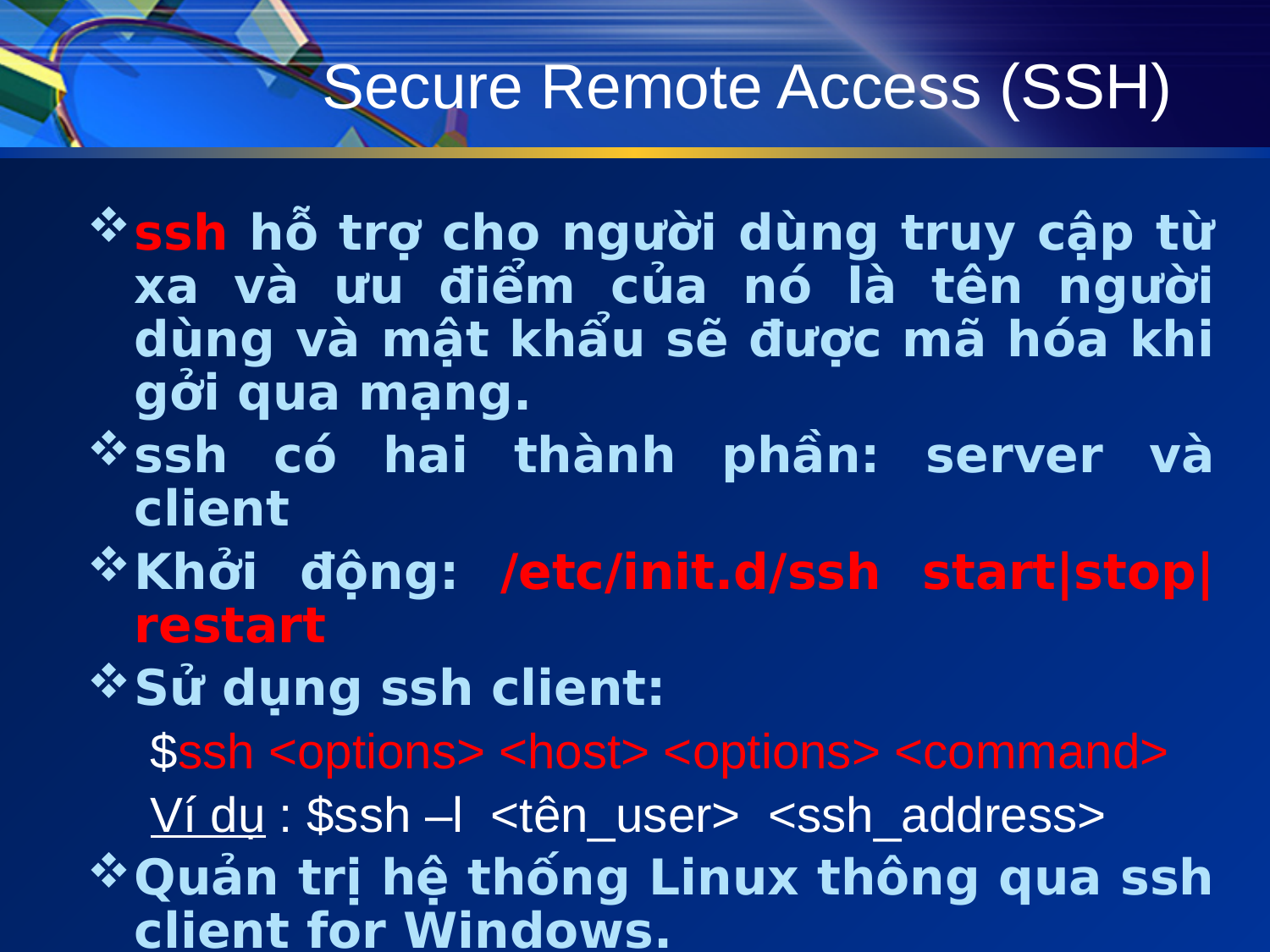

# Secure Remote Access (SSH)
ssh hỗ trợ cho người dùng truy cập từ xa và ưu điểm của nó là tên người dùng và mật khẩu sẽ được mã hóa khi gởi qua mạng.
ssh có hai thành phần: server và client
Khởi động: /etc/init.d/ssh start|stop|restart
Sử dụng ssh client:
$ssh <options> <host> <options> <command>
Ví dụ : $ssh –l  <tên_user>  <ssh_address>
Quản trị hệ thống Linux thông qua ssh client for Windows.